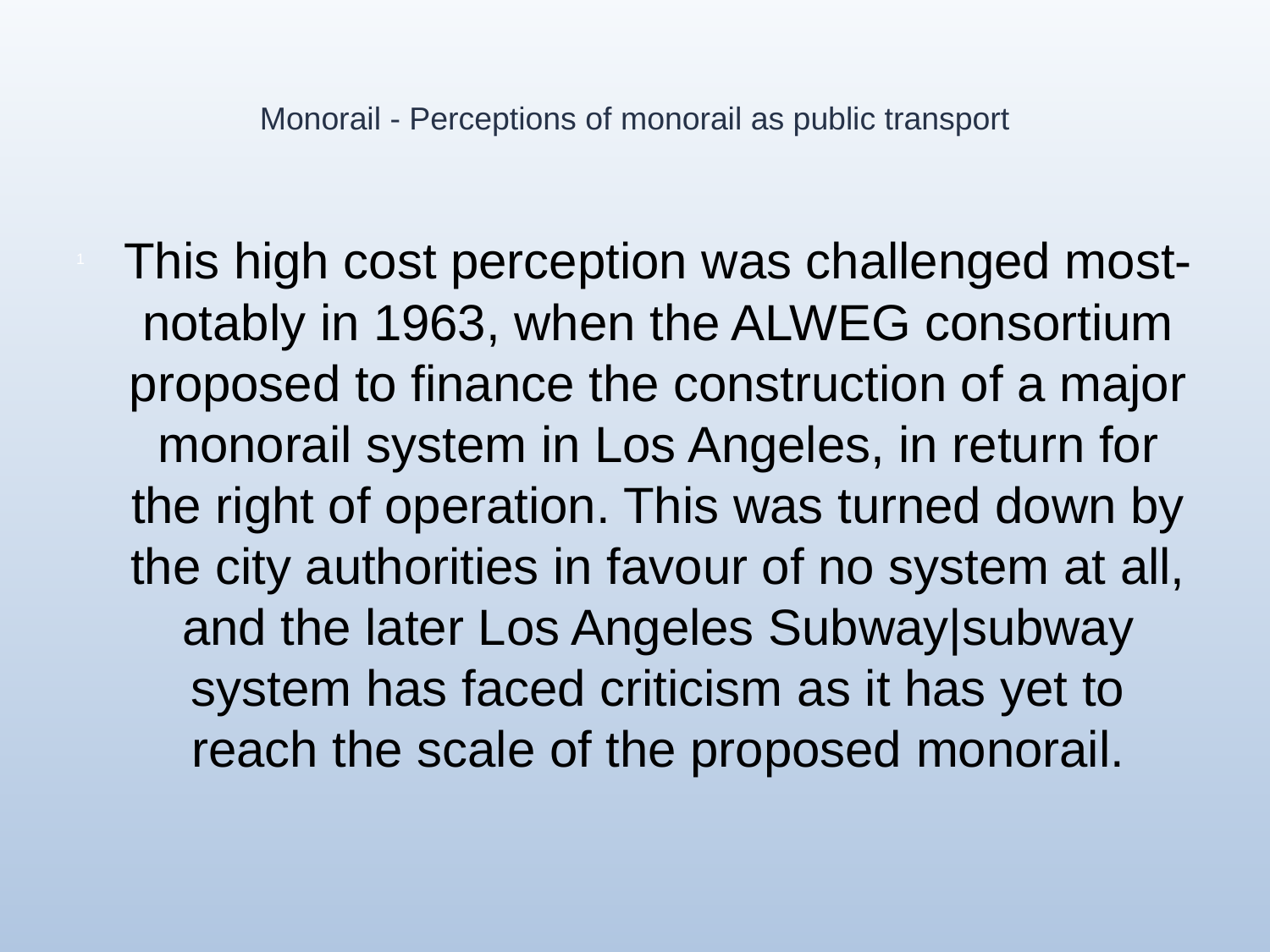

# Monorail - Perceptions of monorail as public transport
This high cost perception was challenged most-notably in 1963, when the ALWEG consortium proposed to finance the construction of a major monorail system in Los Angeles, in return for the right of operation. This was turned down by the city authorities in favour of no system at all, and the later Los Angeles Subway|subway system has faced criticism as it has yet to reach the scale of the proposed monorail.